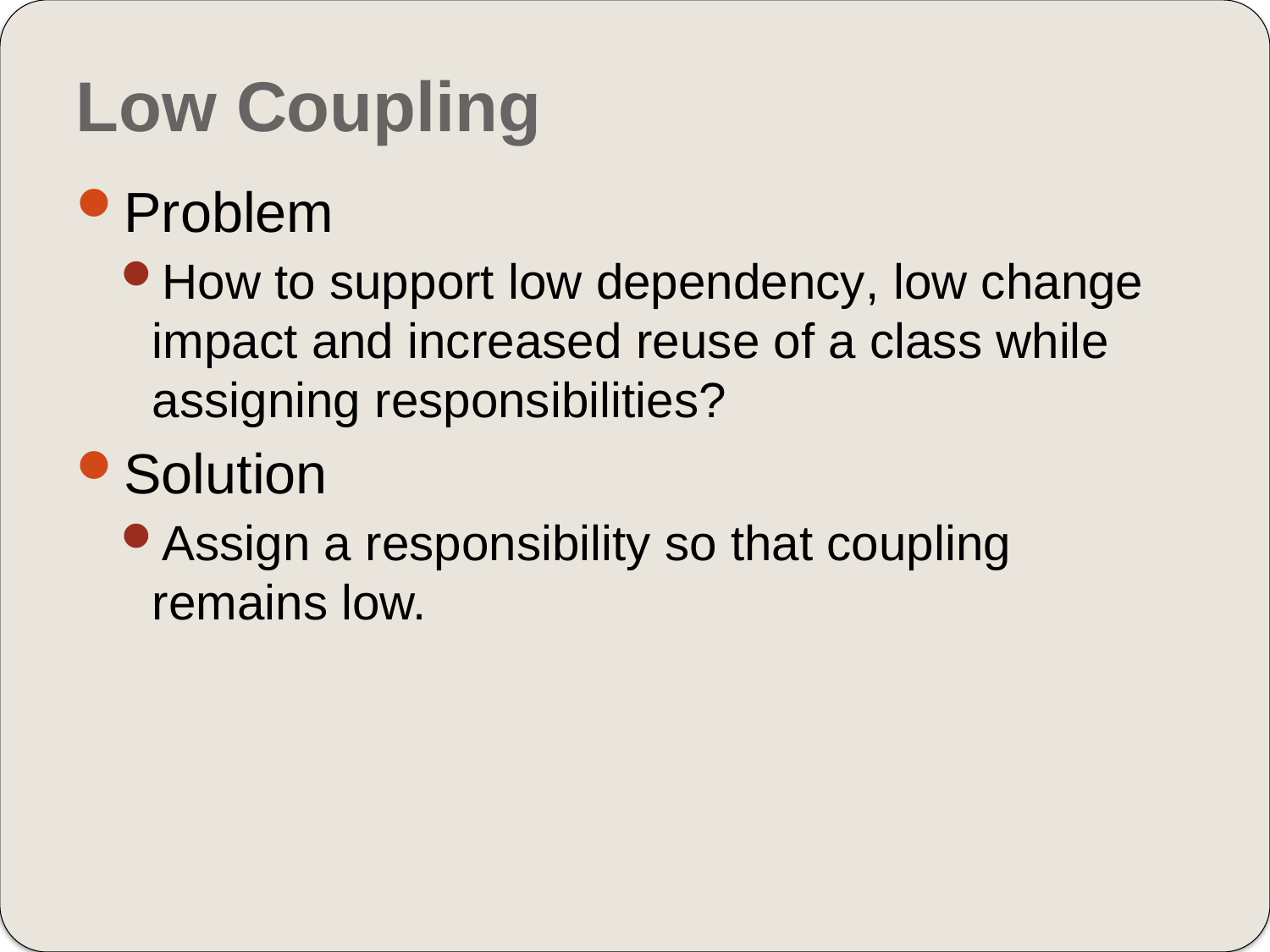

# Low Coupling
Problem
How to support low dependency, low change impact and increased reuse of a class while assigning responsibilities?
Solution
Assign a responsibility so that coupling remains low.